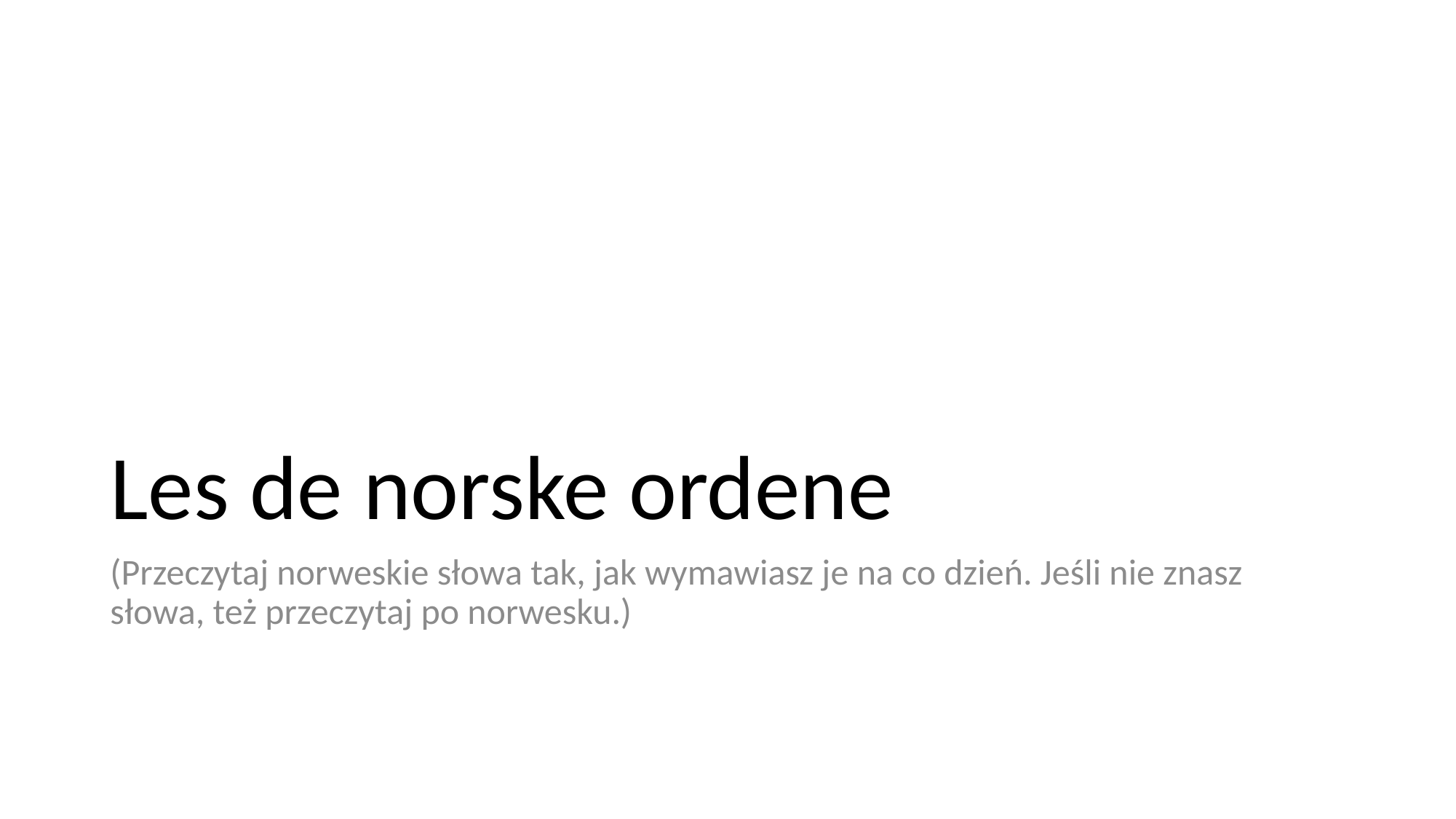

# Les de norske ordene
(Przeczytaj norweskie słowa tak, jak wymawiasz je na co dzień. Jeśli nie znasz słowa, też przeczytaj po norwesku.)